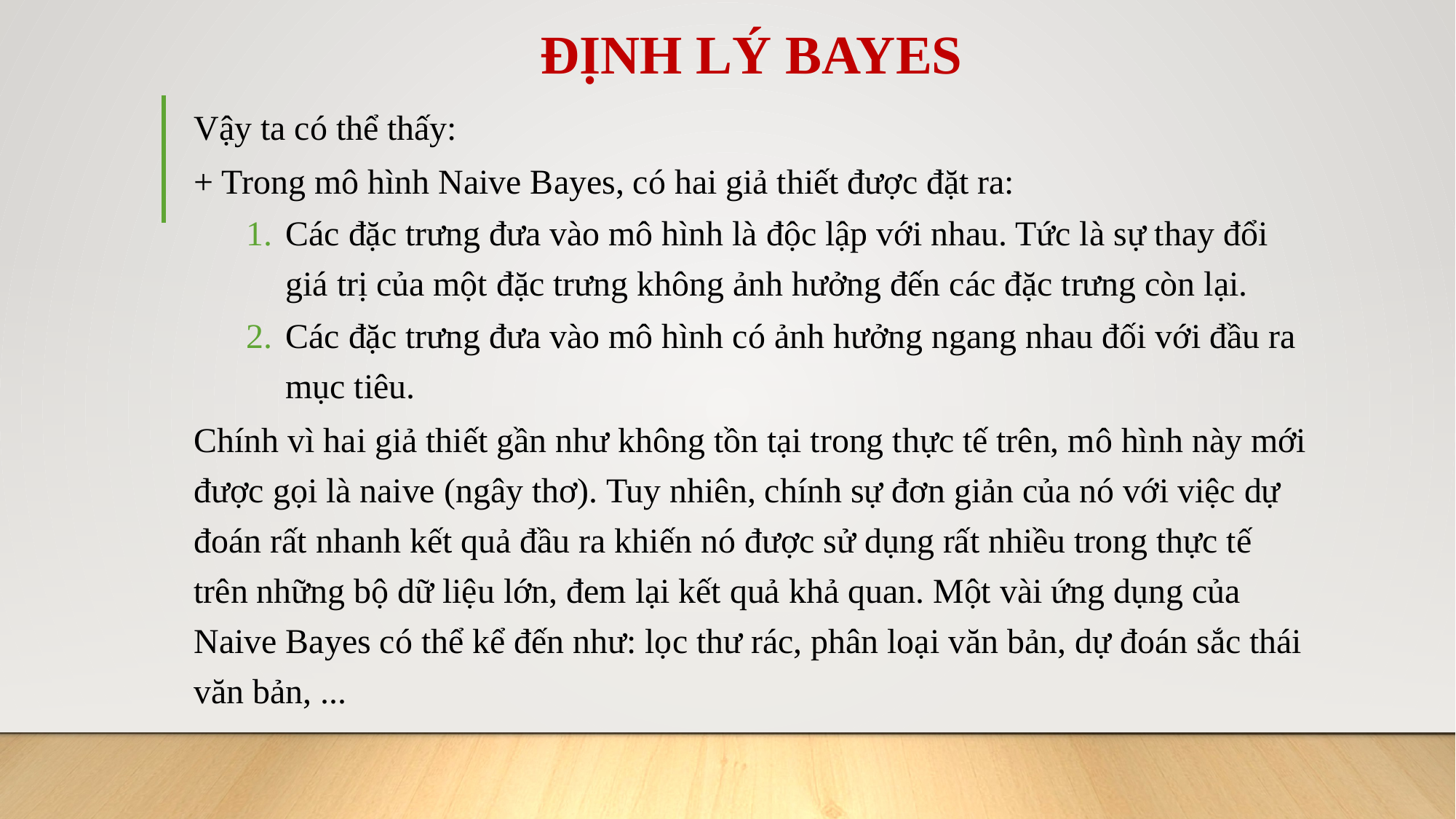

ĐỊNH LÝ BAYES
Vậy ta có thể thấy:
+ Trong mô hình Naive Bayes, có hai giả thiết được đặt ra:
Các đặc trưng đưa vào mô hình là độc lập với nhau. Tức là sự thay đổi giá trị của một đặc trưng không ảnh hưởng đến các đặc trưng còn lại.
Các đặc trưng đưa vào mô hình có ảnh hưởng ngang nhau đối với đầu ra mục tiêu.
Chính vì hai giả thiết gần như không tồn tại trong thực tế trên, mô hình này mới được gọi là naive (ngây thơ). Tuy nhiên, chính sự đơn giản của nó với việc dự đoán rất nhanh kết quả đầu ra khiến nó được sử dụng rất nhiều trong thực tế trên những bộ dữ liệu lớn, đem lại kết quả khả quan. Một vài ứng dụng của Naive Bayes có thể kể đến như: lọc thư rác, phân loại văn bản, dự đoán sắc thái văn bản, ...